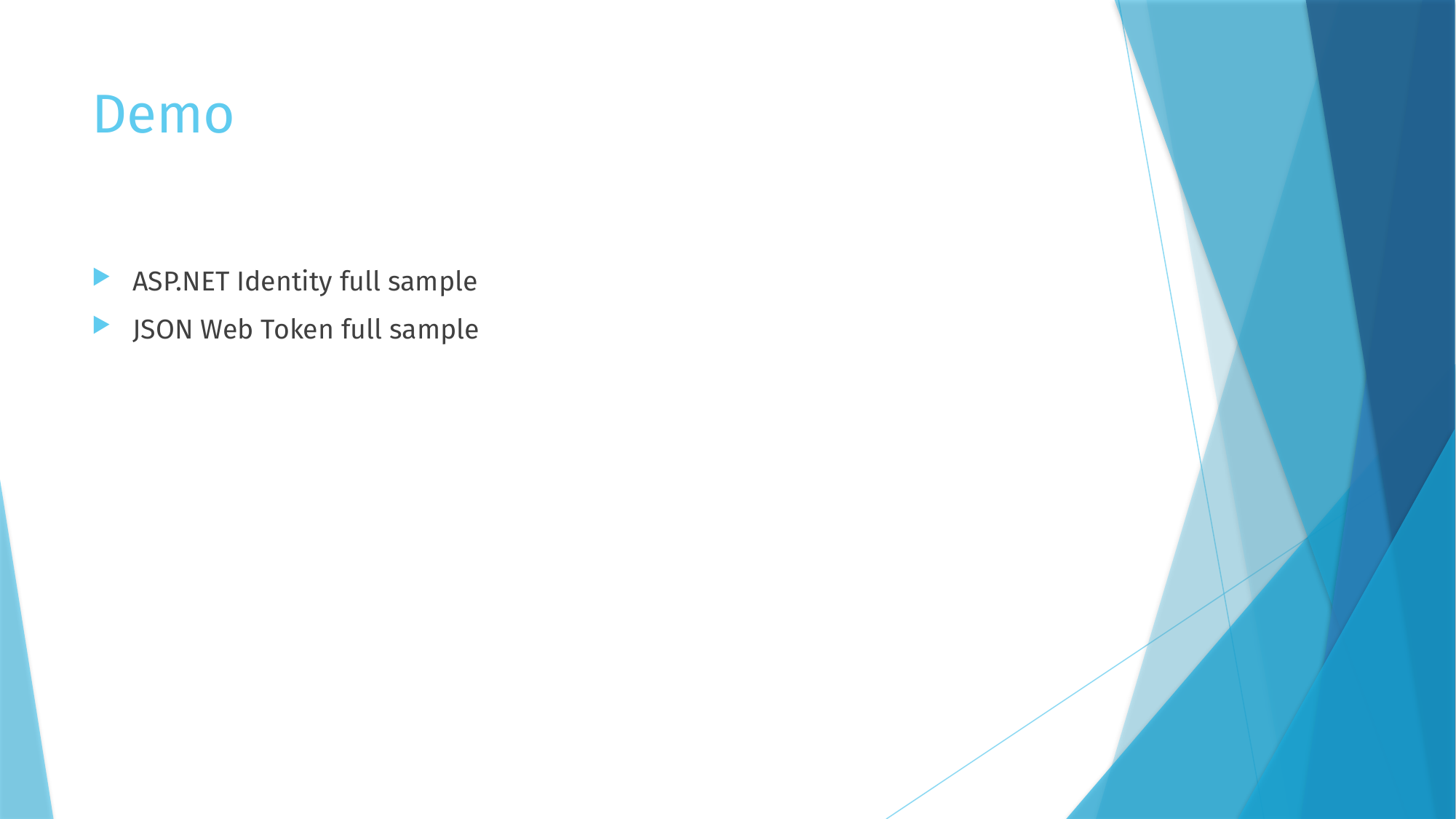

# Demo
ASP.NET Identity full sample
JSON Web Token full sample